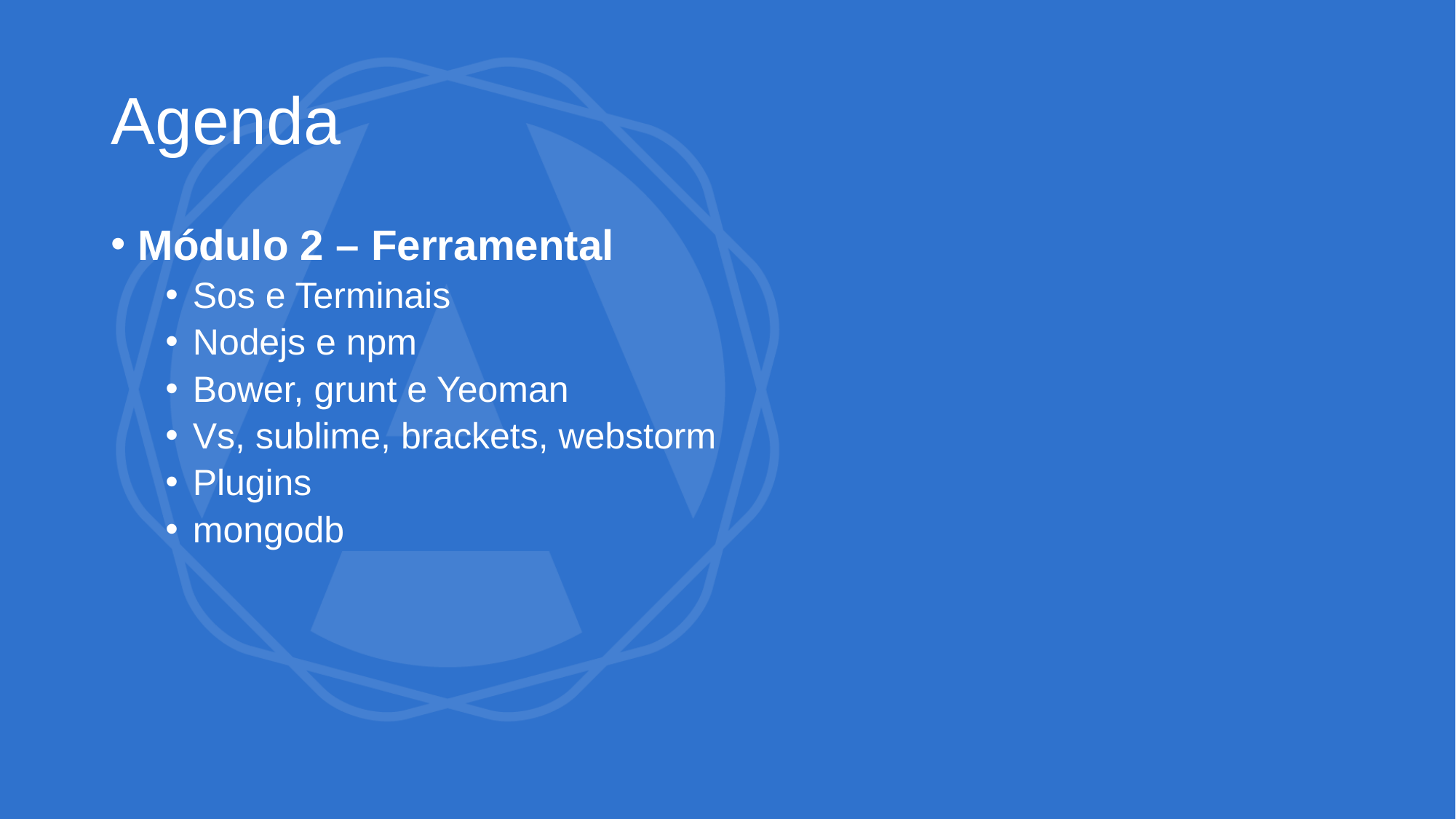

# Agenda
Módulo 2 – Ferramental
Sos e Terminais
Nodejs e npm
Bower, grunt e Yeoman
Vs, sublime, brackets, webstorm
Plugins
mongodb